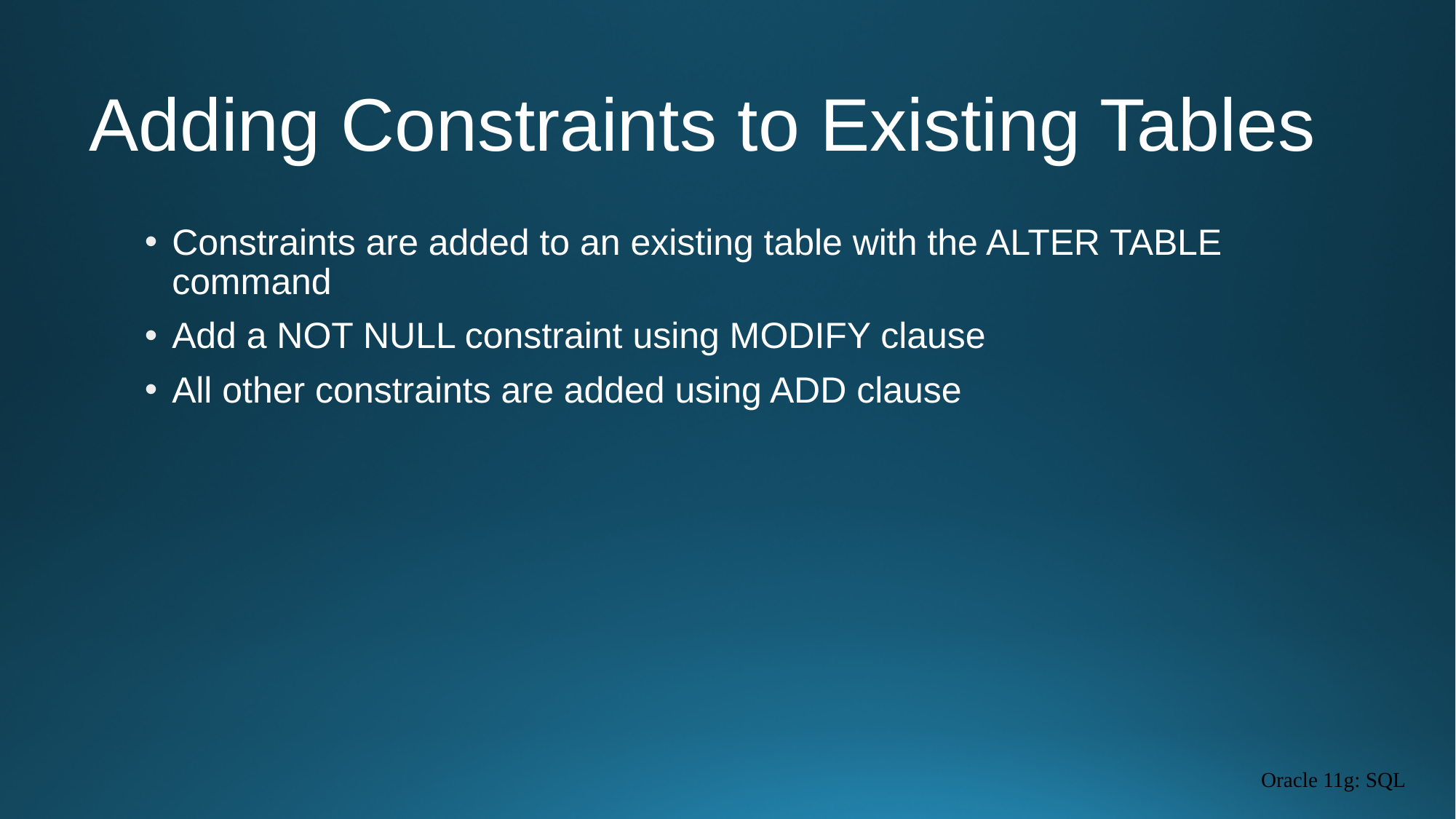

# Adding Constraints to Existing Tables
Constraints are added to an existing table with the ALTER TABLE command
Add a NOT NULL constraint using MODIFY clause
All other constraints are added using ADD clause
Oracle 11g: SQL